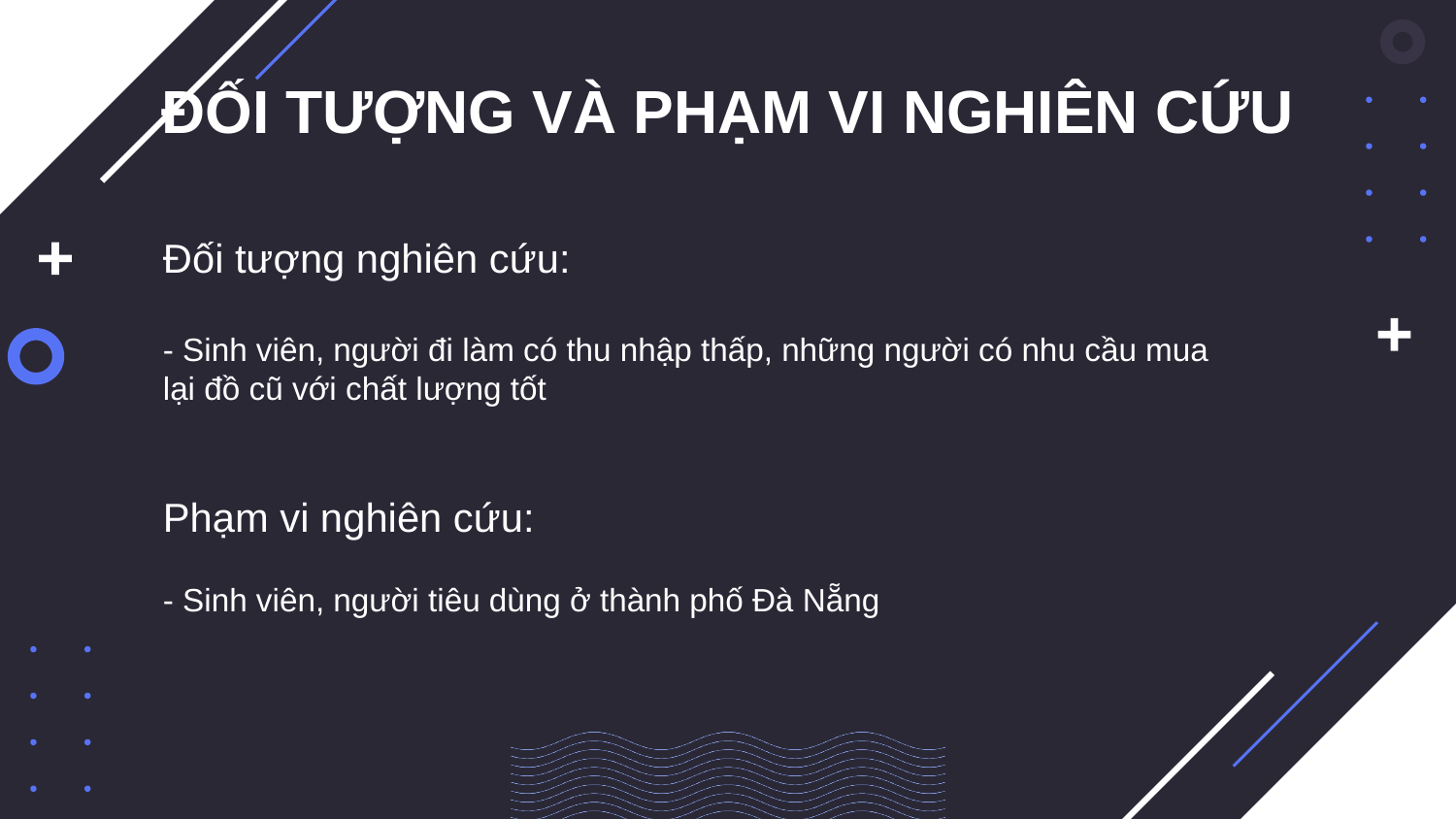

# ĐỐI TƯỢNG VÀ PHẠM VI NGHIÊN CỨU
Đối tượng nghiên cứu:

- Sinh viên, người đi làm có thu nhập thấp, những người có nhu cầu mua lại đồ cũ với chất lượng tốt
Phạm vi nghiên cứu:

- Sinh viên, người tiêu dùng ở thành phố Đà Nẵng